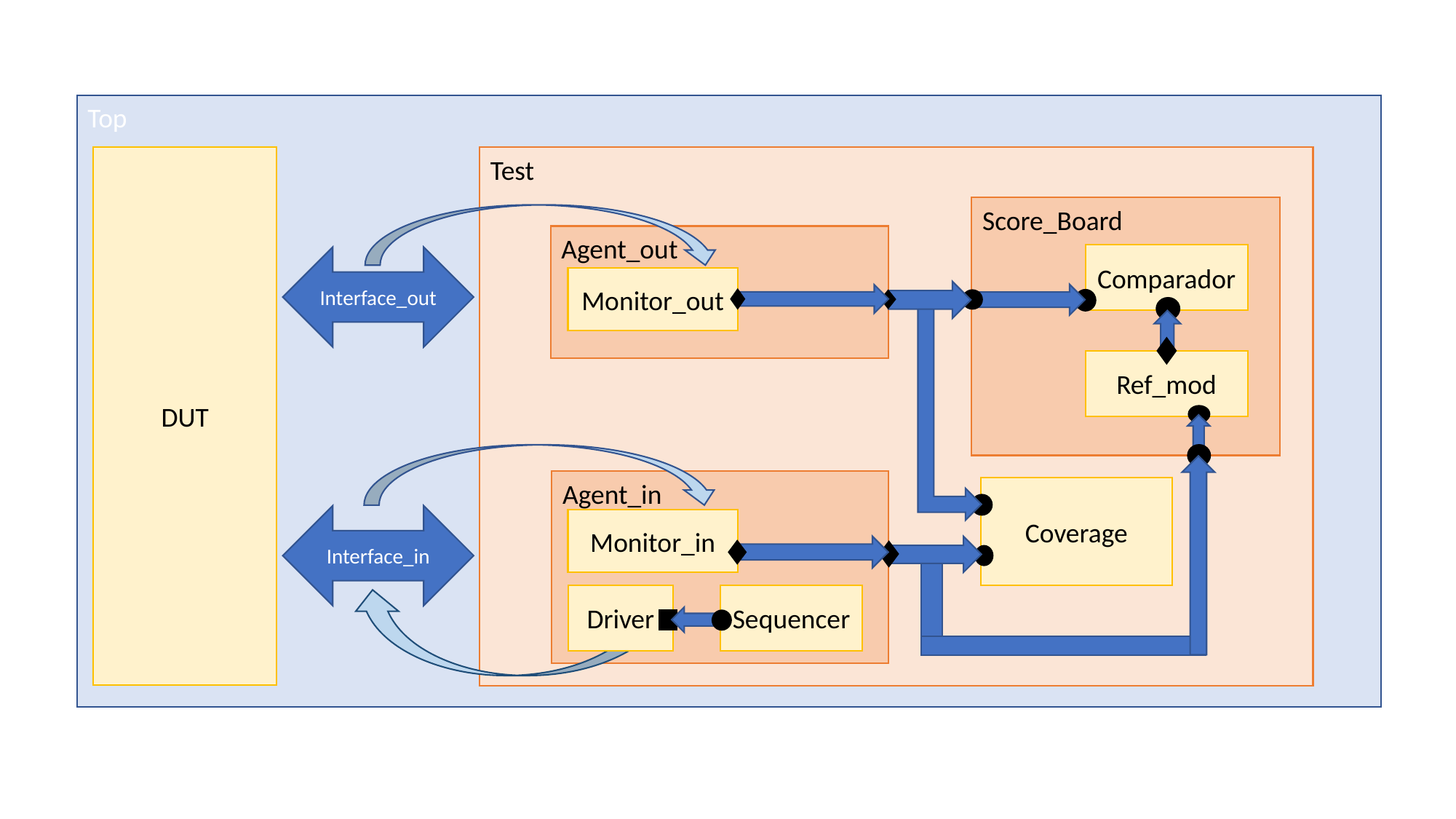

Top
DUT
Test
Score_Board

Agent_out
Comparador
Interface_out
Monitor_out

Ref_mod

Agent_in
Coverage

Interface_in
Monitor_in

Sequencer
Driver